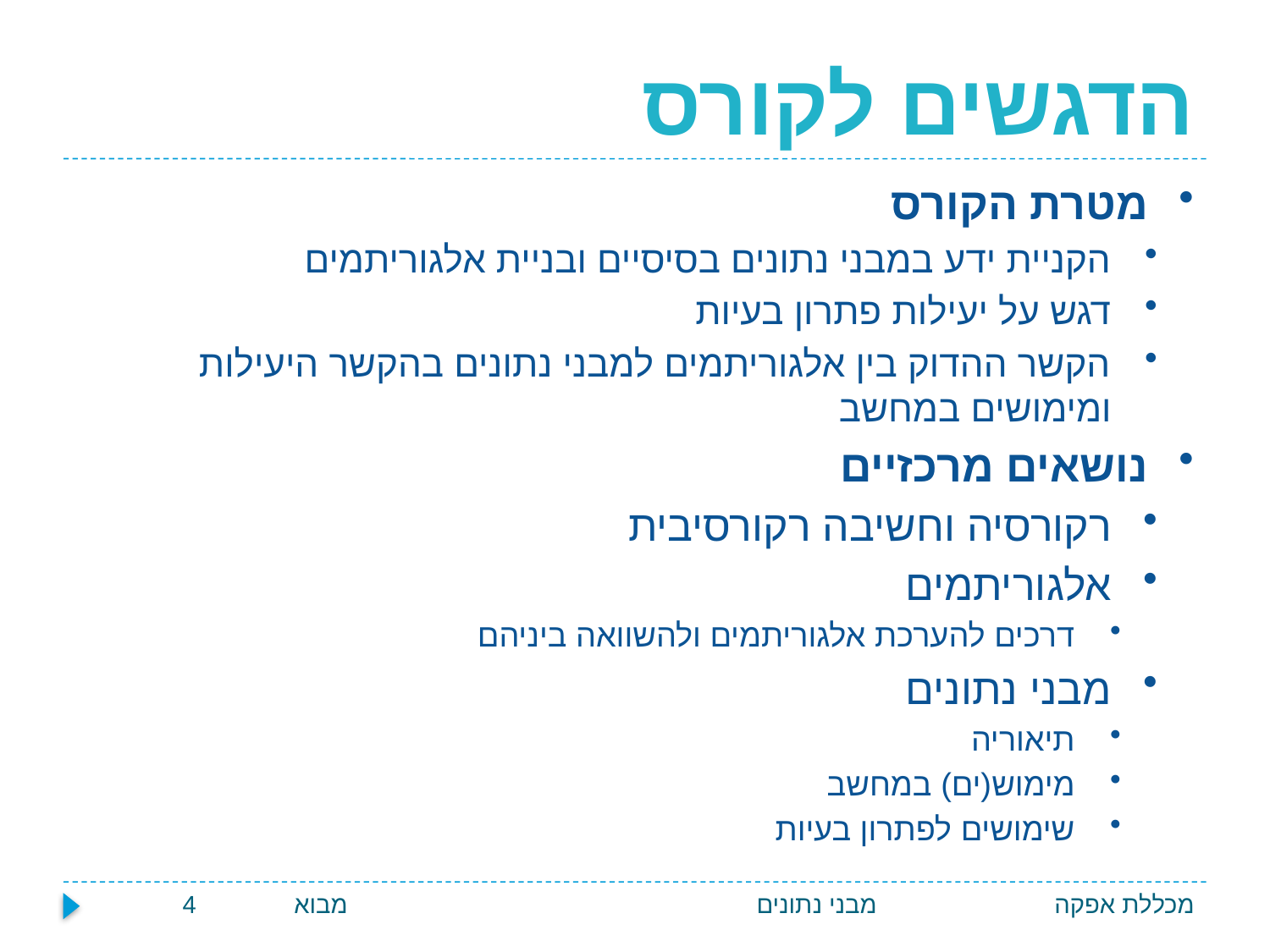

# הדגשים לקורס
מטרת הקורס
הקניית ידע במבני נתונים בסיסיים ובניית אלגוריתמים
דגש על יעילות פתרון בעיות
הקשר ההדוק בין אלגוריתמים למבני נתונים בהקשר היעילות ומימושים במחשב
נושאים מרכזיים
רקורסיה וחשיבה רקורסיבית
אלגוריתמים
דרכים להערכת אלגוריתמים ולהשוואה ביניהם
מבני נתונים
תיאוריה
מימוש(ים) במחשב
שימושים לפתרון בעיות

מבוא	              4
מבני נתונים
מכללת אפקה